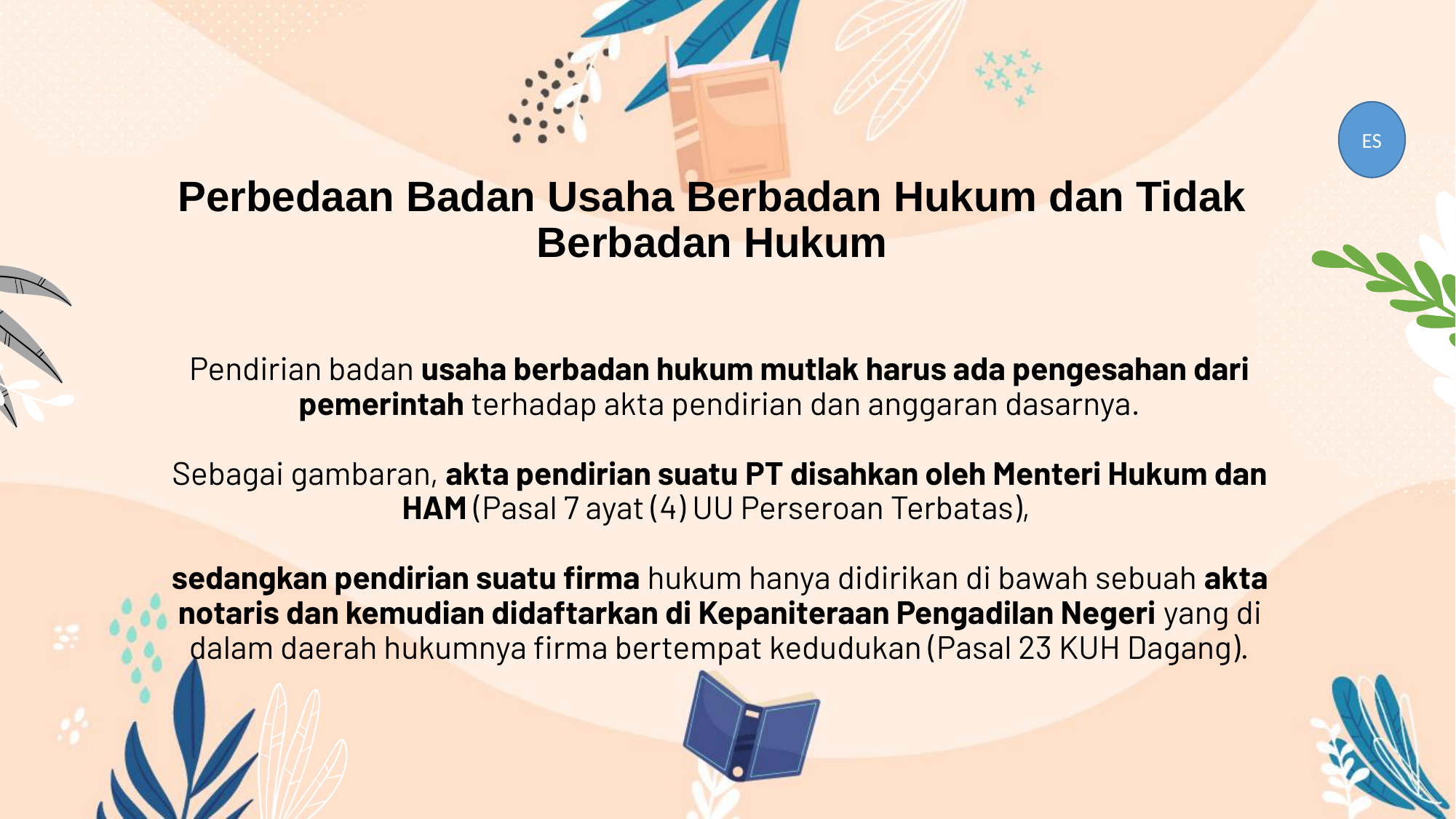

ES
# Perbedaan Badan Usaha Berbadan Hukum dan Tidak Berbadan Hukum
Pendirian badan usaha berbadan hukum mutlak harus ada pengesahan dari pemerintah terhadap akta pendirian dan anggaran dasarnya.
 
Sebagai gambaran, akta pendirian suatu PT disahkan oleh Menteri Hukum dan HAM (Pasal 7 ayat (4) UU Perseroan Terbatas),
sedangkan pendirian suatu firma hukum hanya didirikan di bawah sebuah akta notaris dan kemudian didaftarkan di Kepaniteraan Pengadilan Negeri yang di dalam daerah hukumnya firma bertempat kedudukan (Pasal 23 KUH Dagang).